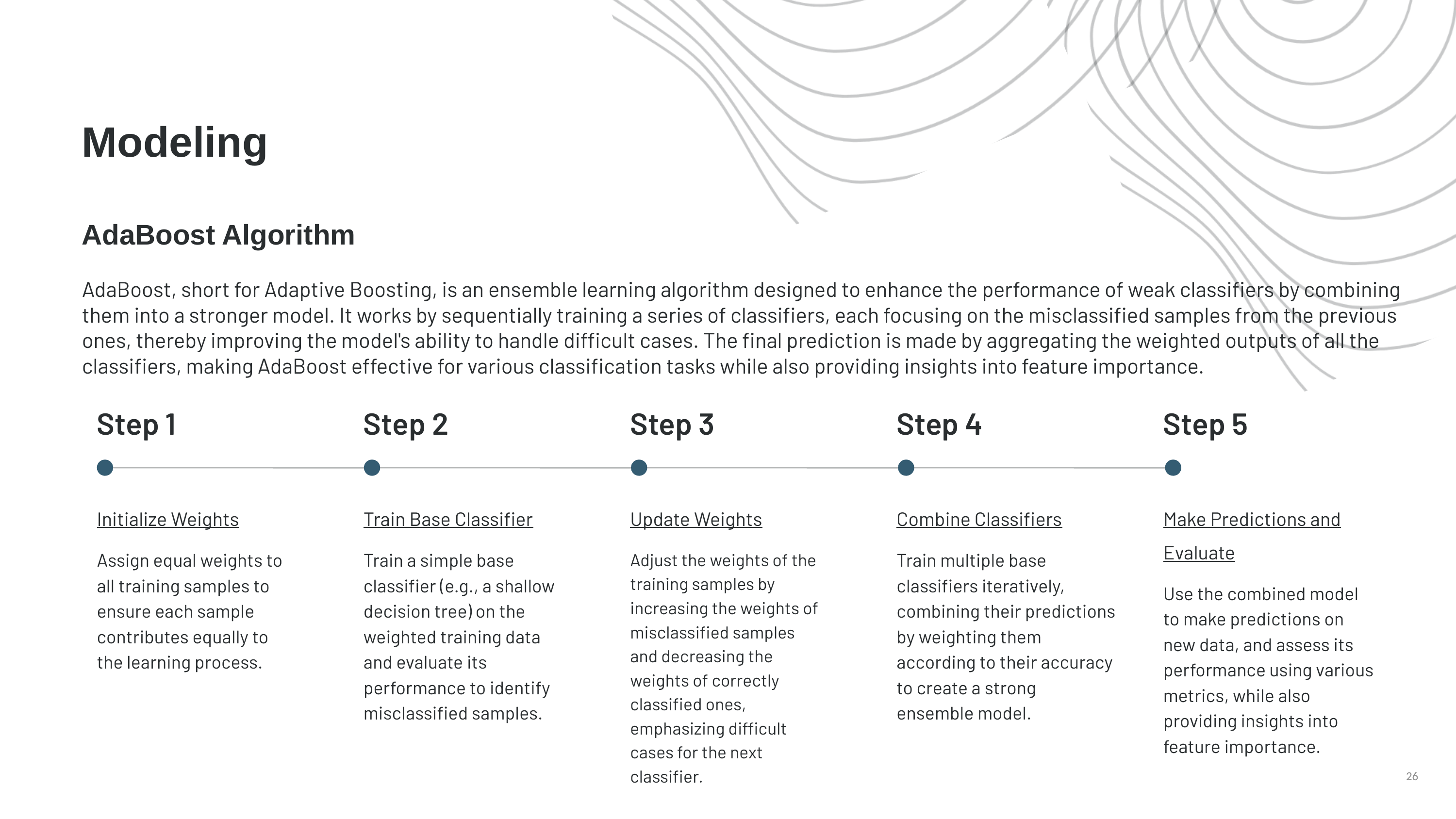

Modeling

AdaBoost Algorithm

AdaBoost, short for Adaptive Boosting, is an ensemble learning algorithm designed to enhance the performance of weak classifiers by combining them into a stronger model. It works by sequentially training a series of classifiers, each focusing on the misclassified samples from the previous ones, thereby improving the model's ability to handle difficult cases. The final prediction is made by aggregating the weighted outputs of all the classifiers, making AdaBoost effective for various classification tasks while also providing insights into feature importance.
Step 1
Step 2
Step 3
Step 4
Step 5

Initialize Weights
Assign equal weights to all training samples to ensure each sample contributes equally to the learning process.
Train Base Classifier
Train a simple base classifier (e.g., a shallow decision tree) on the weighted training data and evaluate its performance to identify misclassified samples.
Update Weights
Adjust the weights of the training samples by increasing the weights of misclassified samples and decreasing the weights of correctly classified ones, emphasizing difficult cases for the next classifier.
Combine Classifiers
Train multiple base classifiers iteratively, combining their predictions by weighting them according to their accuracy to create a strong ensemble model.
Make Predictions and Evaluate
Use the combined model to make predictions on new data, and assess its performance using various metrics, while also providing insights into feature importance.
26